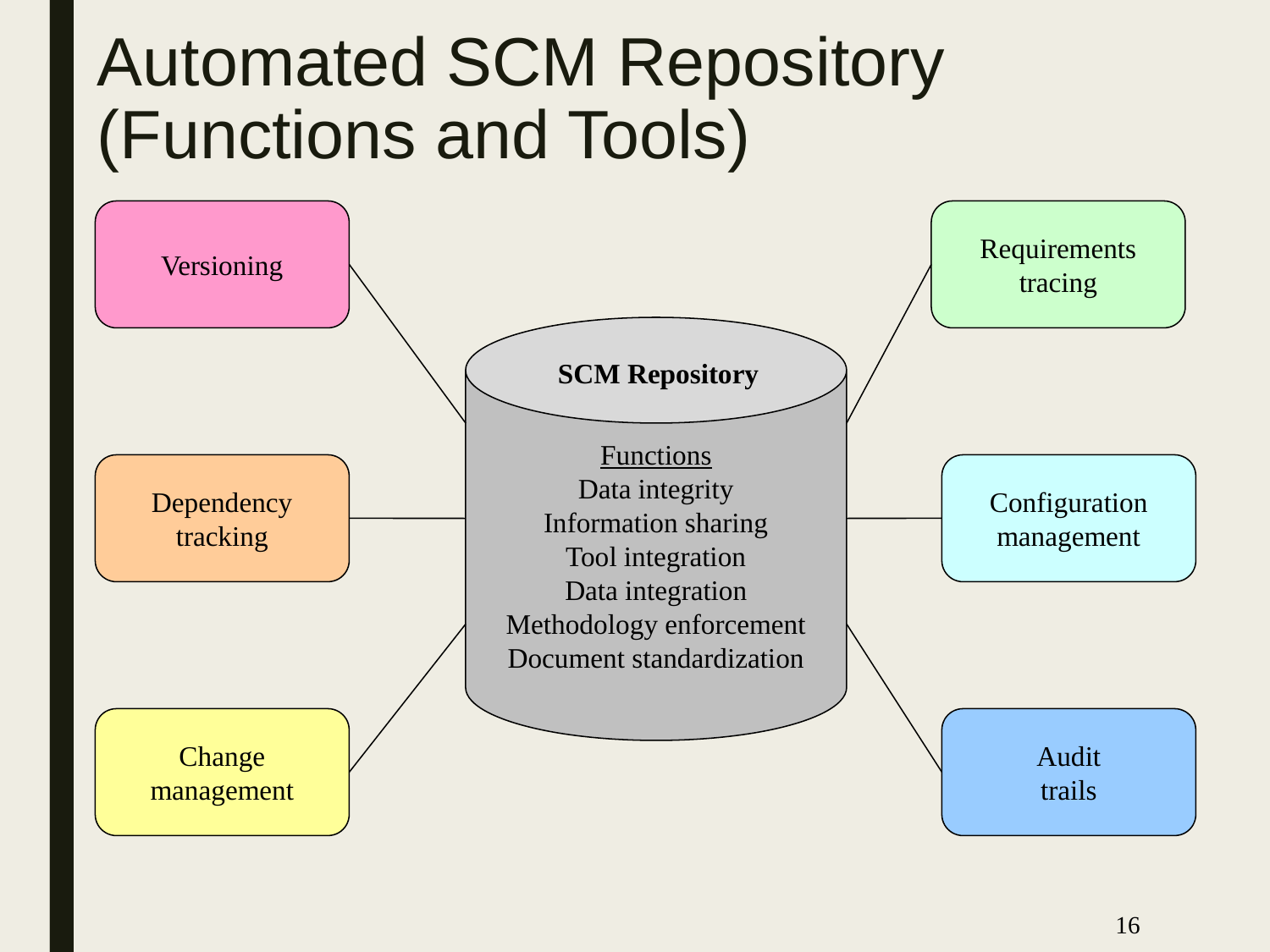

# Automated SCM Repository (Functions and Tools)
Versioning
Requirements
tracing

Functions
Data integrity
Information sharing
Tool integration
Data integration
Methodology enforcement
Document standardization
SCM Repository
Dependency
tracking
Configuration
management

Change
management
Audit
trails
16